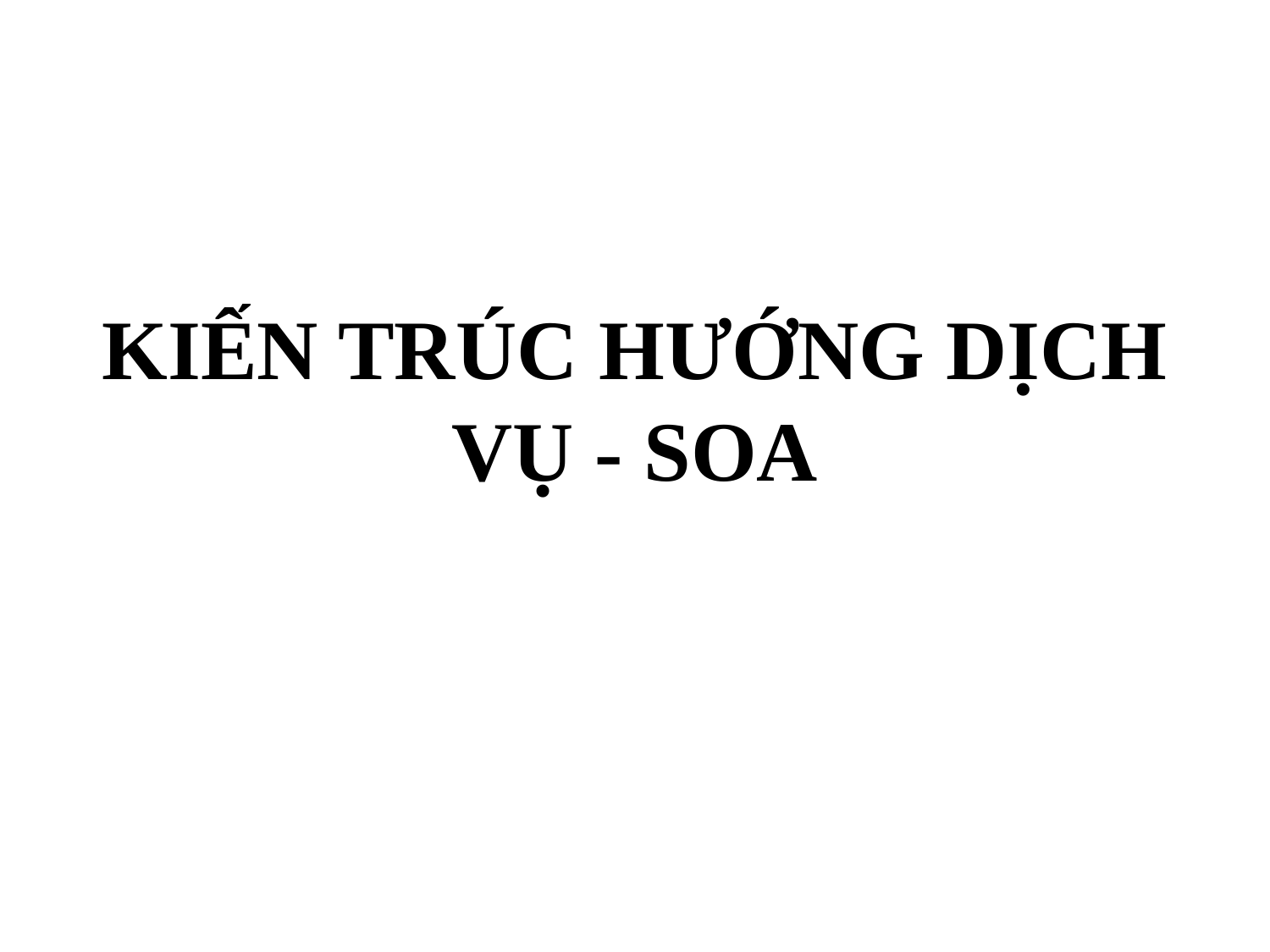

# KIẾN TRÚC HƯỚNG DỊCH VỤ - SOA